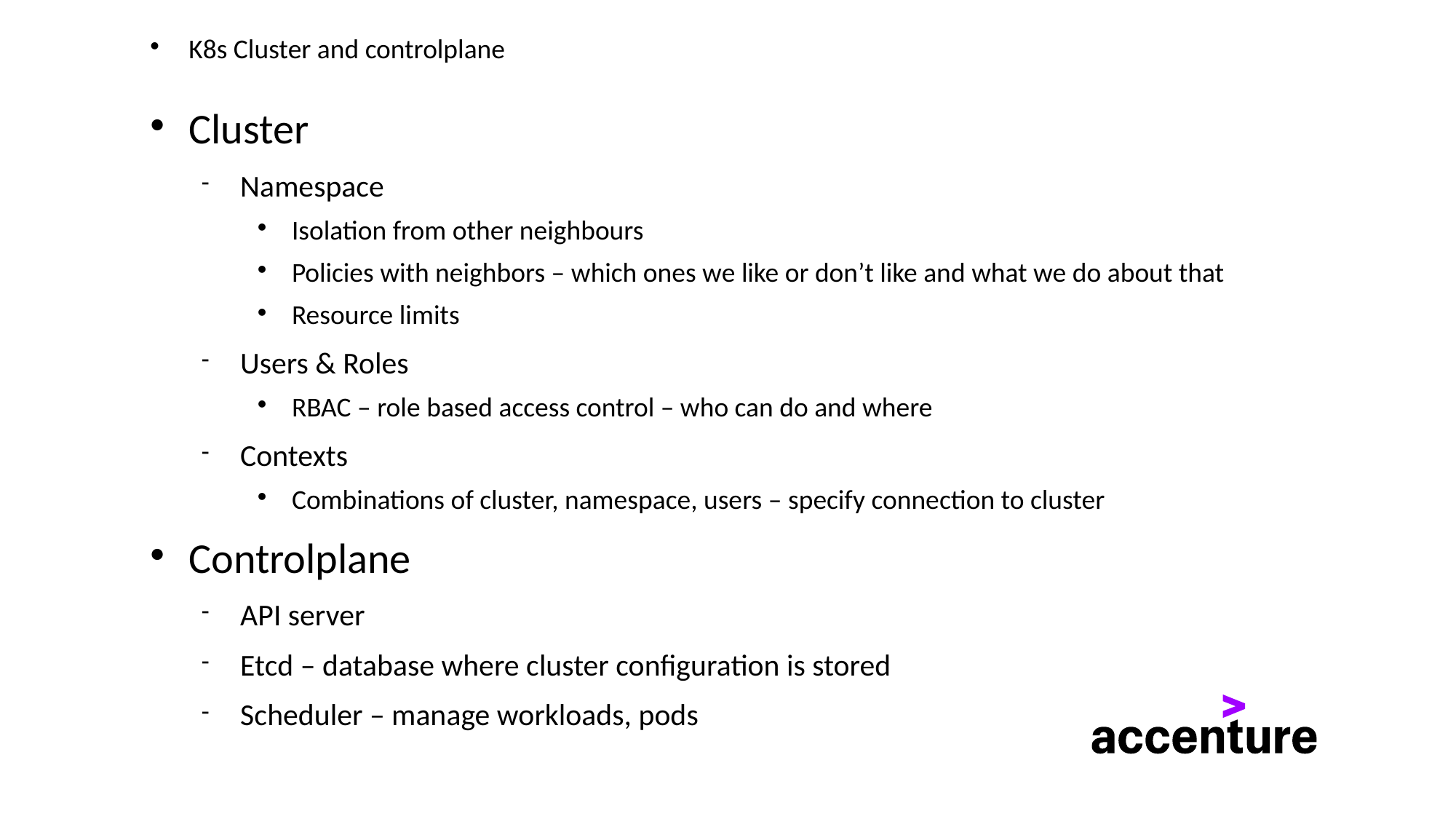

# K8s Cluster and controlplane
Cluster
Namespace
Isolation from other neighbours
Policies with neighbors – which ones we like or don’t like and what we do about that
Resource limits
Users & Roles
RBAC – role based access control – who can do and where
Contexts
Combinations of cluster, namespace, users – specify connection to cluster
Controlplane
API server
Etcd – database where cluster configuration is stored
Scheduler – manage workloads, pods